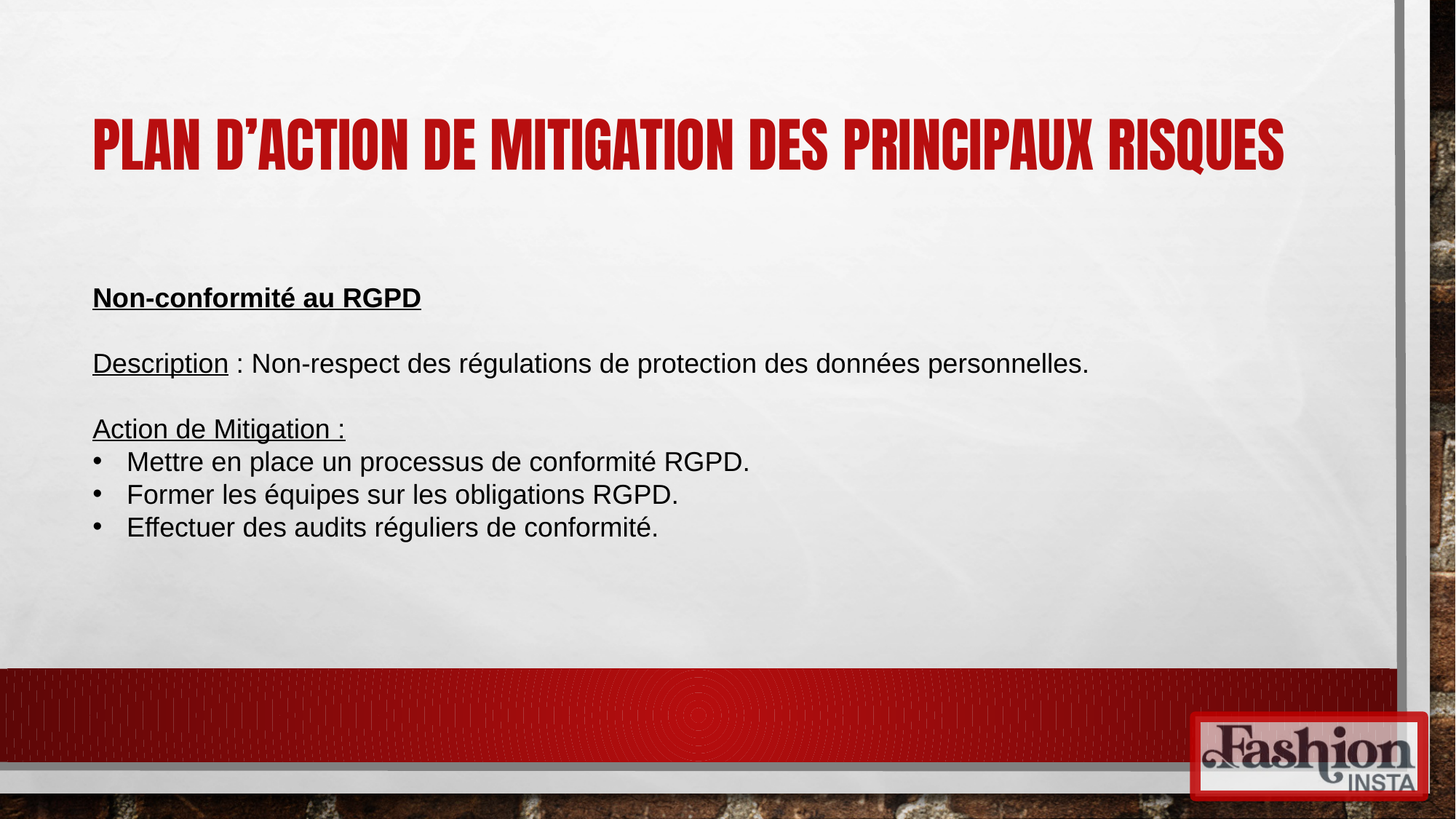

# plan d’action de mitigation des principaux risques
Non-conformité au RGPD

Description : Non-respect des régulations de protection des données personnelles.

Action de Mitigation :
Mettre en place un processus de conformité RGPD.
Former les équipes sur les obligations RGPD.
Effectuer des audits réguliers de conformité.